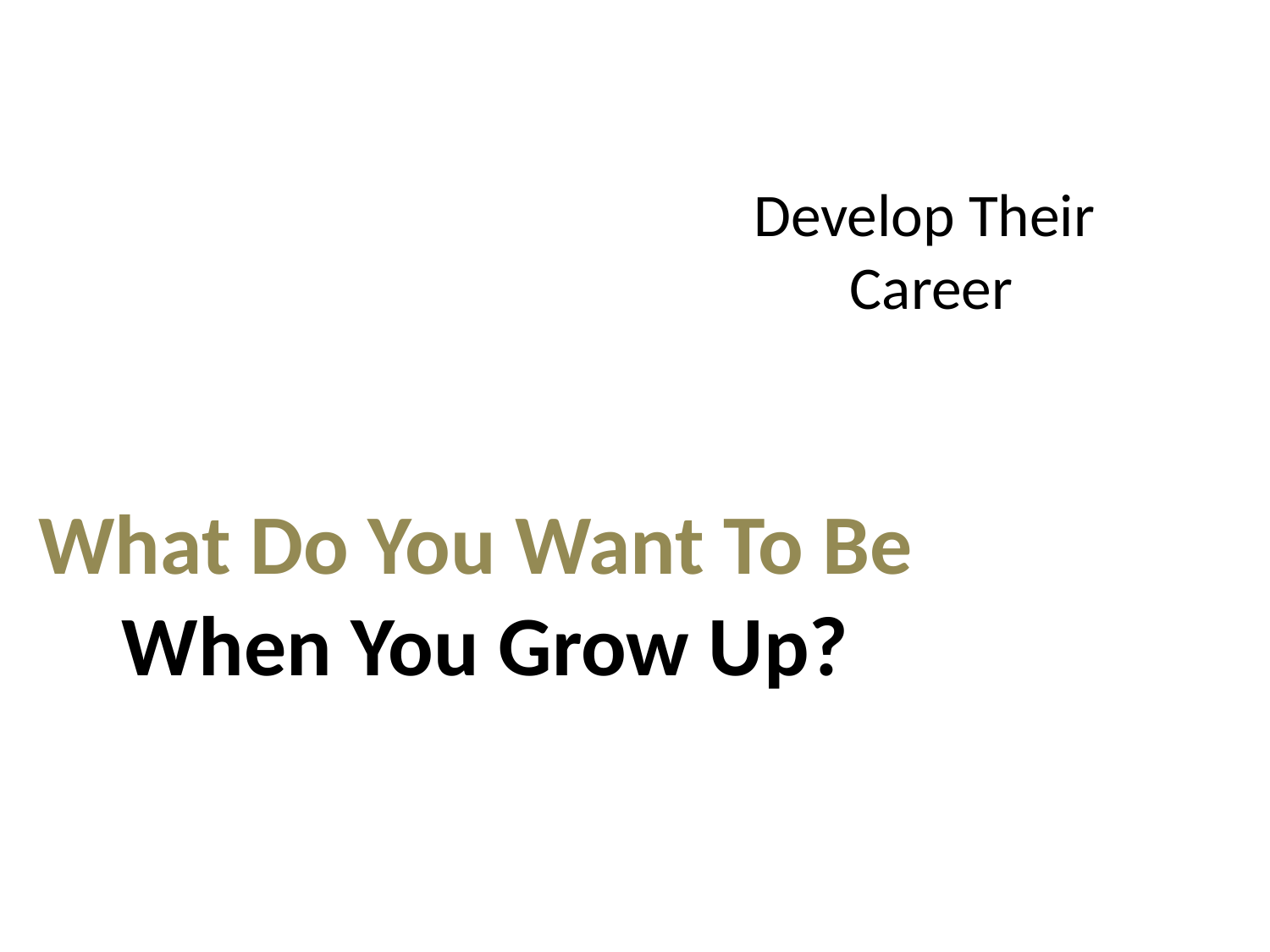

# Develop Their Career
What Do You Want To Be
When You Grow Up?